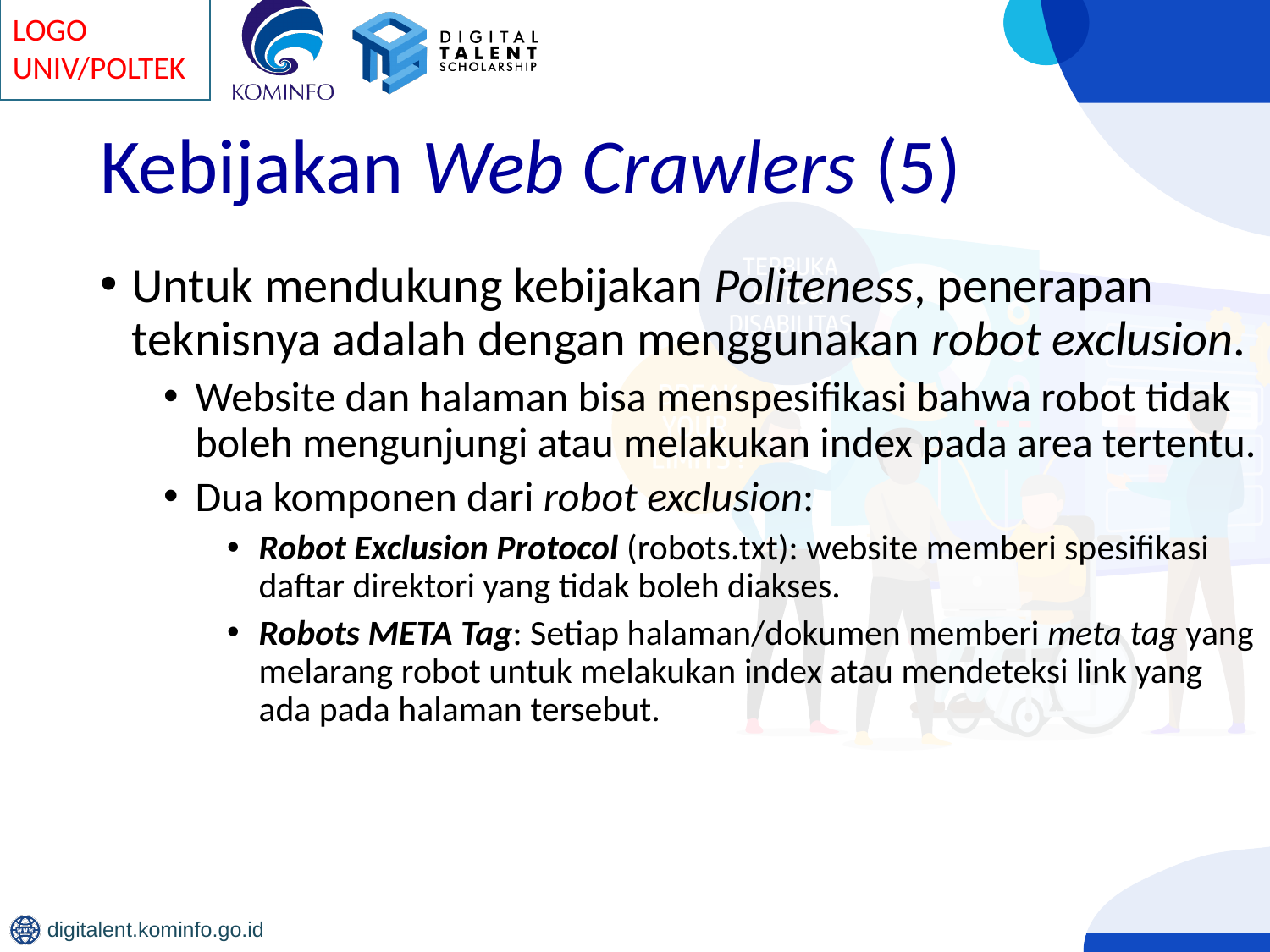

# Kebijakan Web Crawlers (5)
Untuk mendukung kebijakan Politeness, penerapan teknisnya adalah dengan menggunakan robot exclusion.
Website dan halaman bisa menspesifikasi bahwa robot tidak boleh mengunjungi atau melakukan index pada area tertentu.
Dua komponen dari robot exclusion:
Robot Exclusion Protocol (robots.txt): website memberi spesifikasi daftar direktori yang tidak boleh diakses.
Robots META Tag: Setiap halaman/dokumen memberi meta tag yang melarang robot untuk melakukan index atau mendeteksi link yang ada pada halaman tersebut.